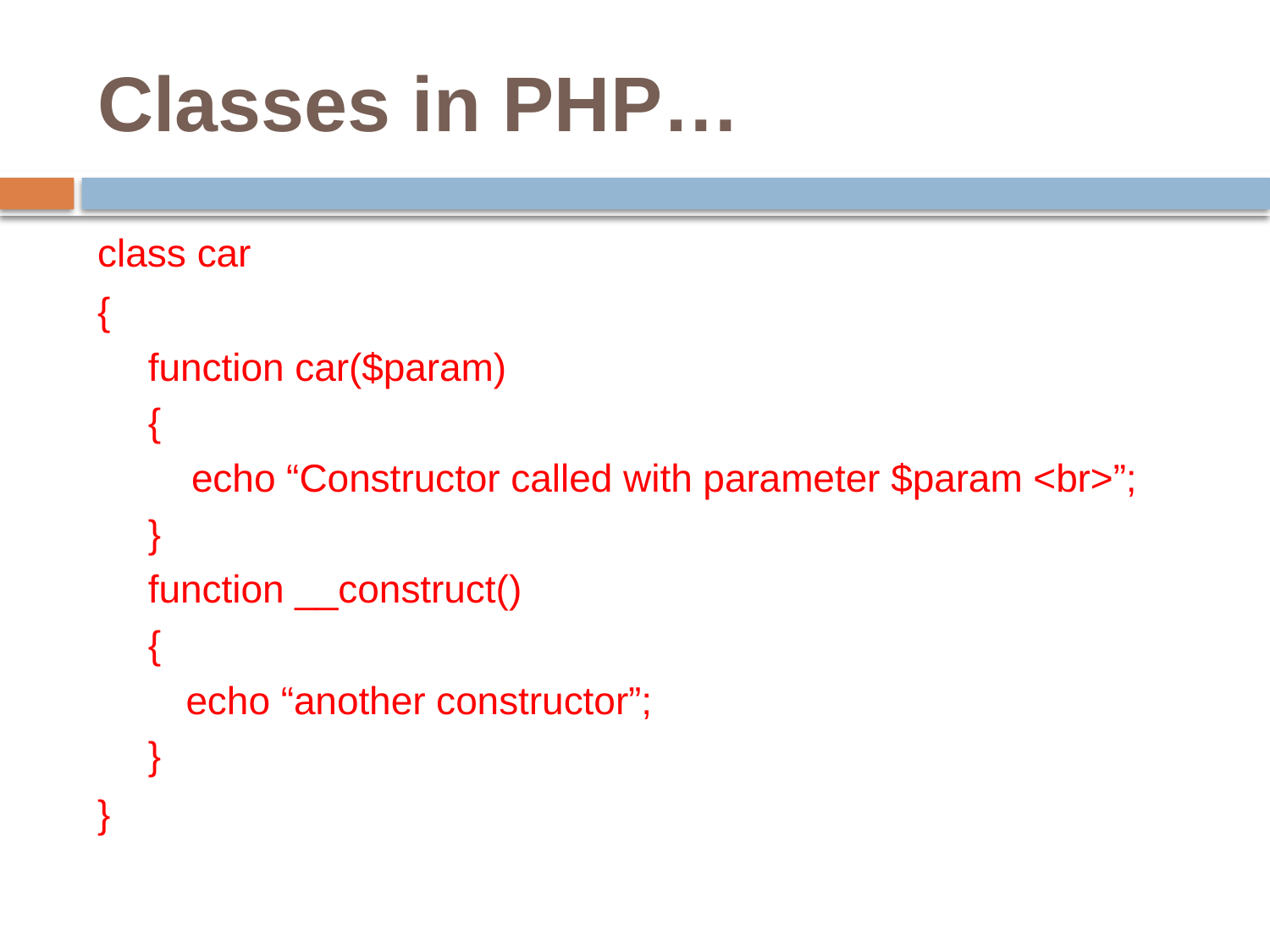

# Classes in PHP…
class car
{
function car($param)
{
    echo “Constructor called with parameter $param <br>”;
}
function __construct()
{
	echo “another constructor”;
}
}